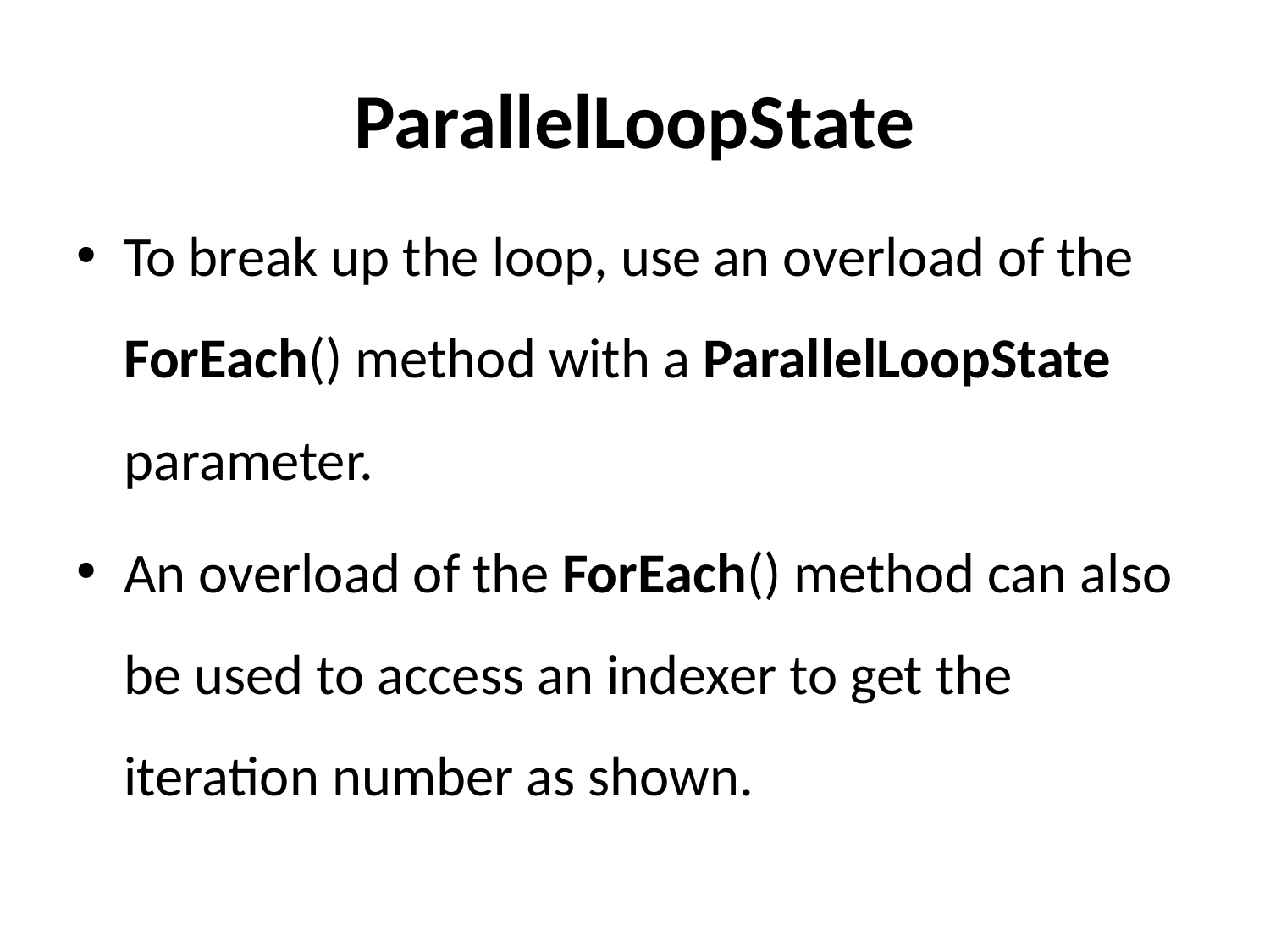

# ParallelLoopState
To break up the loop, use an overload of the ForEach() method with a ParallelLoopState parameter.
An overload of the ForEach() method can also be used to access an indexer to get the iteration number as shown.